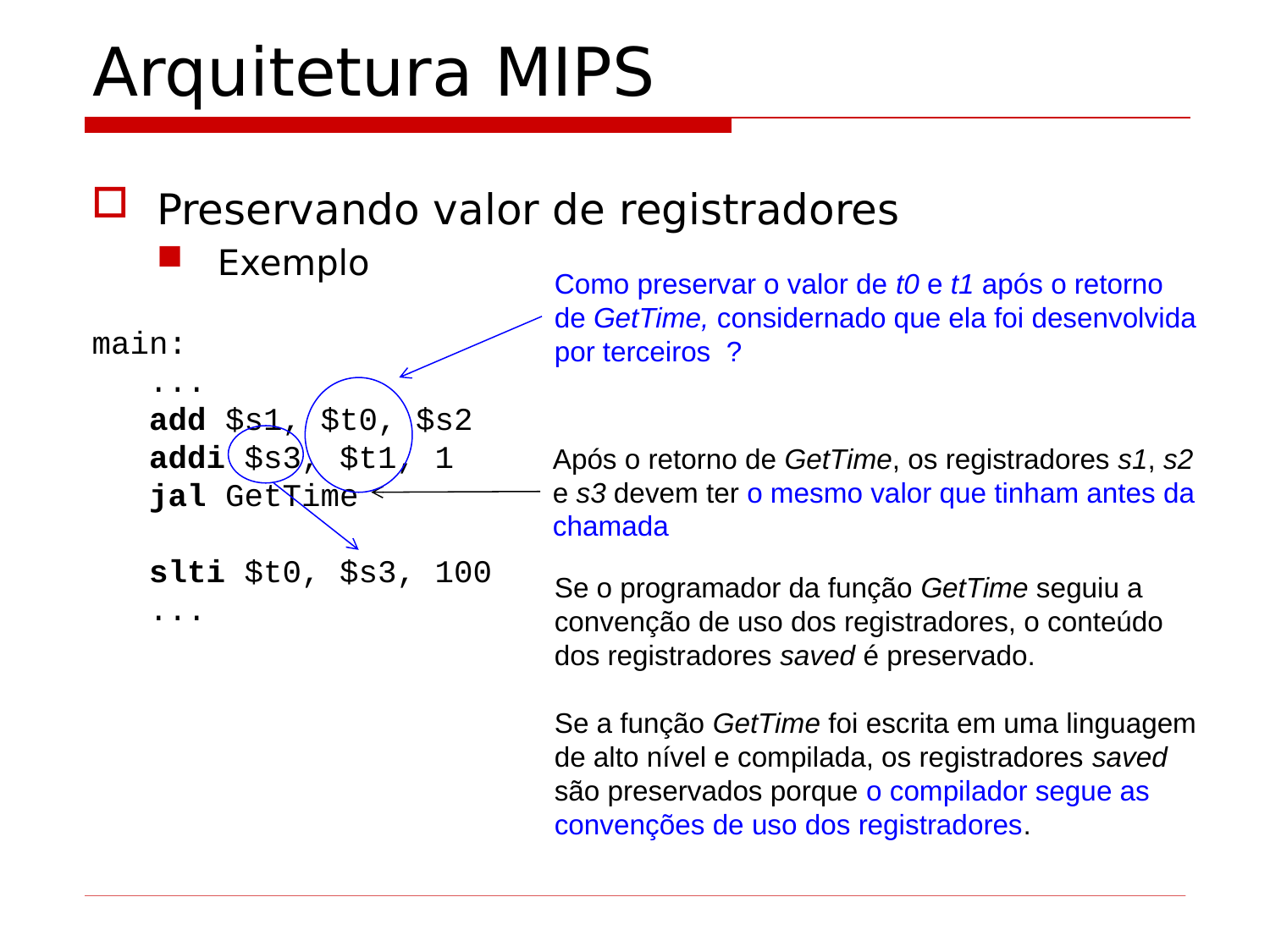

# Arquitetura MIPS
Preservando valor de registradores
Exemplo
Como preservar o valor de t0 e t1 após o retorno de GetTime, considernado que ela foi desenvolvida por terceiros  ?

main:
   ...
   add $s1, $t0, $s2
   addi $s3, $t1, 1
   jal GetTime

   slti $t0, $s3, 100
   ...

Após o retorno de GetTime, os registradores s1, s2 e s3 devem ter o mesmo valor que tinham antes da chamada
Se o programador da função GetTime seguiu a convenção de uso dos registradores, o conteúdo dos registradores saved é preservado.

Se a função GetTime foi escrita em uma linguagem de alto nível e compilada, os registradores saved são preservados porque o compilador segue as convenções de uso dos registradores.